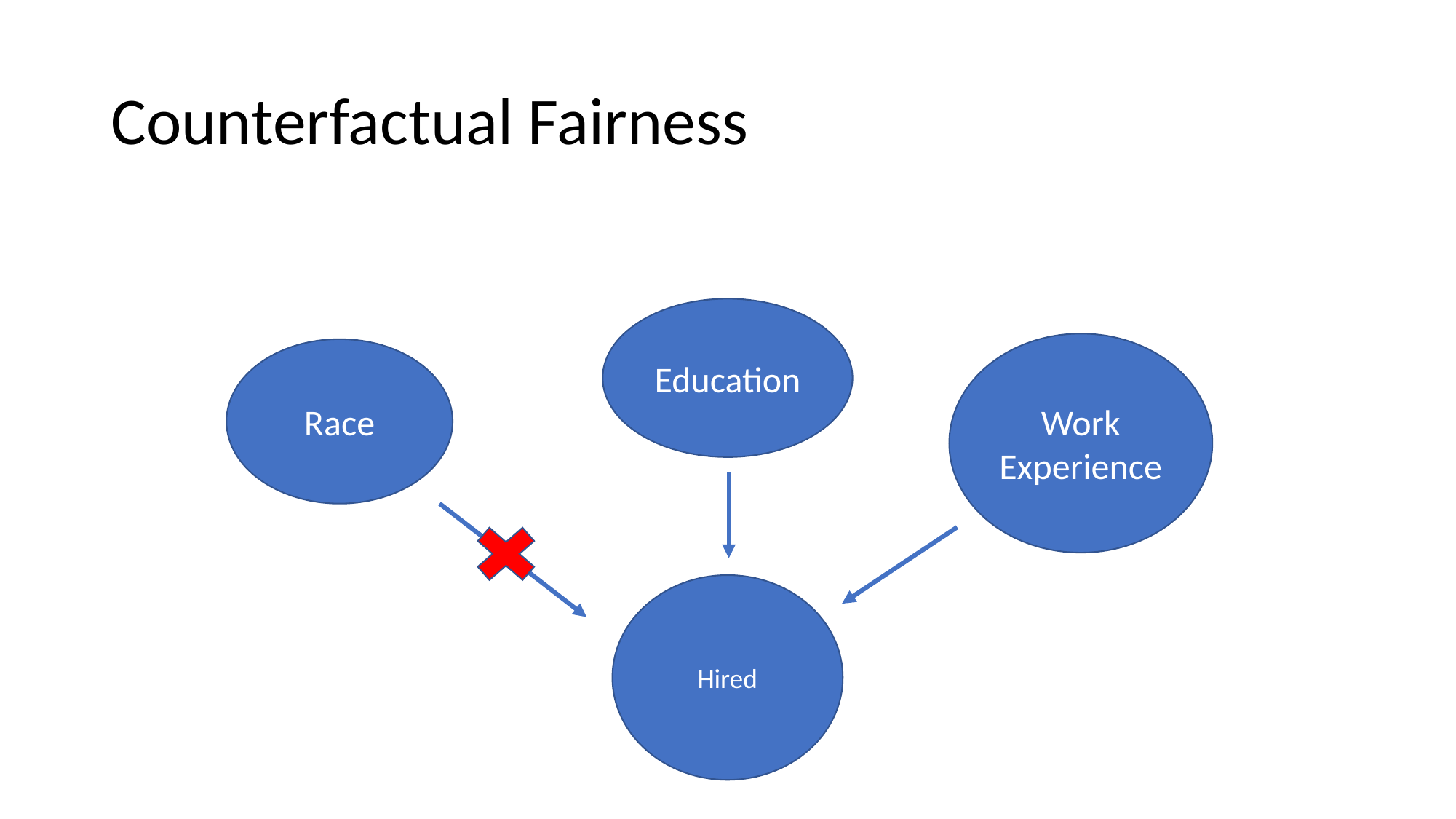

# Counterfactual Fairness
Education
Work
Experience
Race

Hired